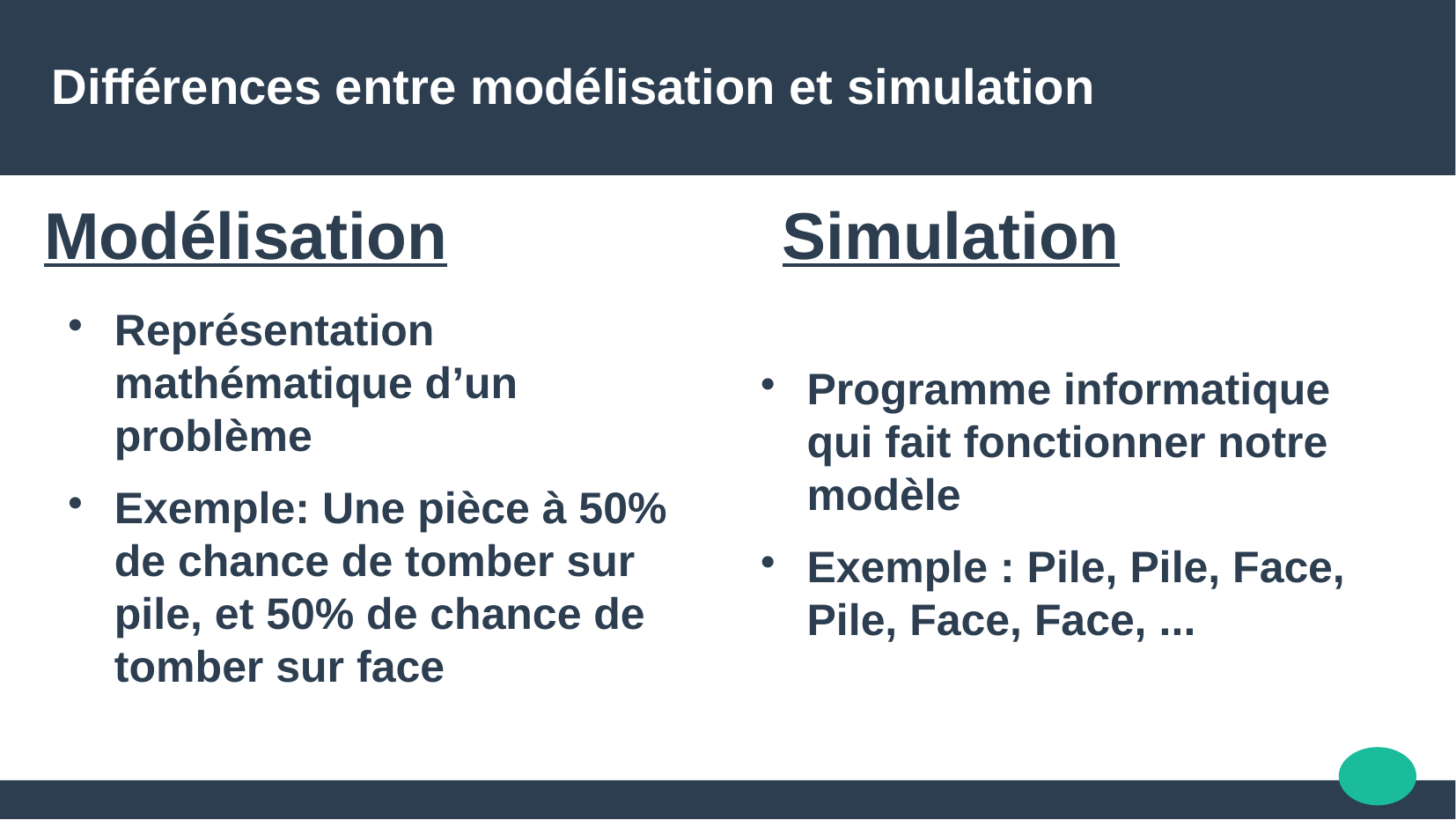

Différences entre modélisation et simulation
Simulation

Modélisation

Représentation mathématique d’un problème
Exemple: Une pièce à 50% de chance de tomber sur pile, et 50% de chance de tomber sur face

Programme informatique qui fait fonctionner notre modèle
Exemple : Pile, Pile, Face, Pile, Face, Face, ...